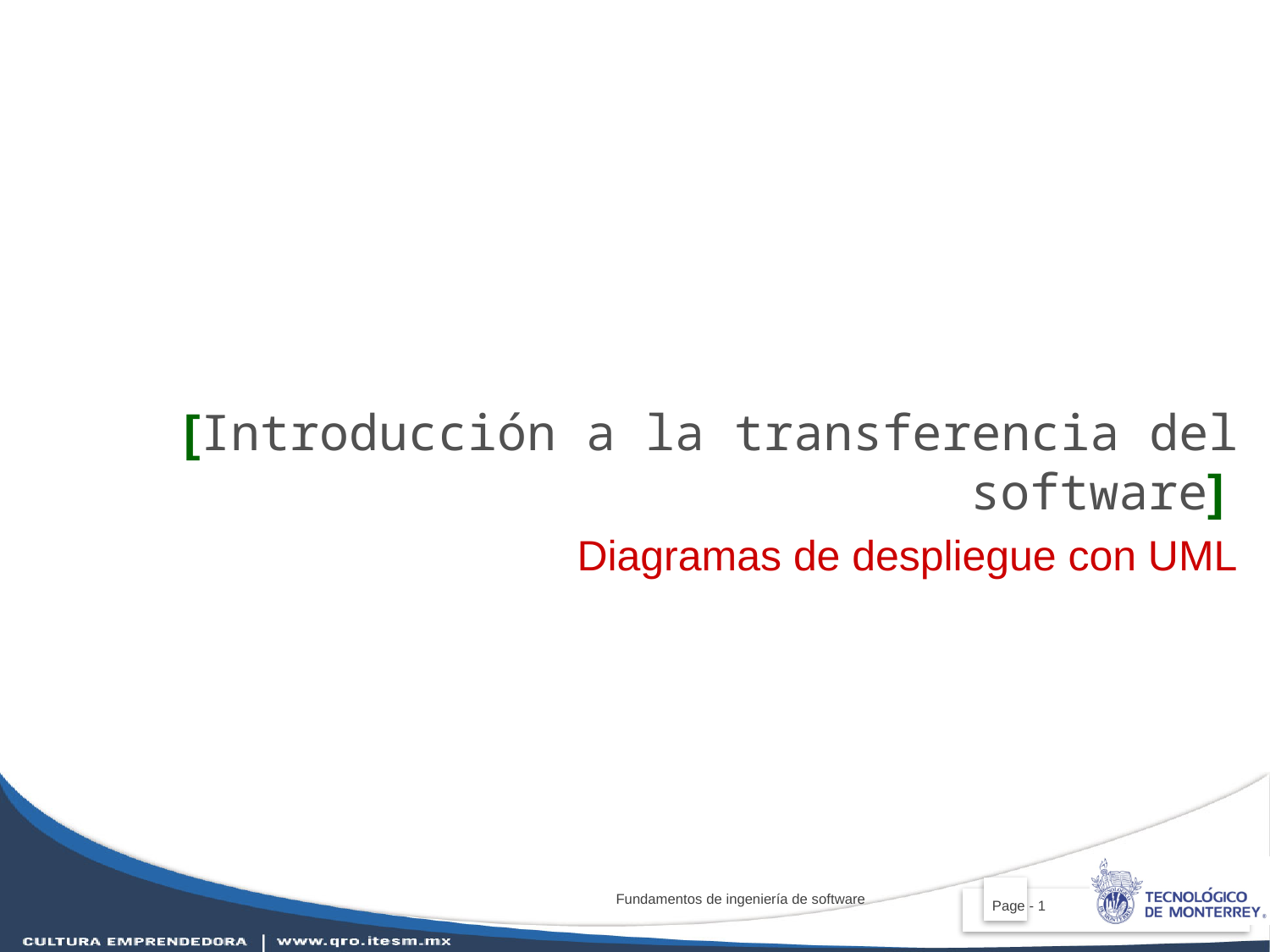

[Introducción a la transferencia del software]
Diagramas de despliegue con UML